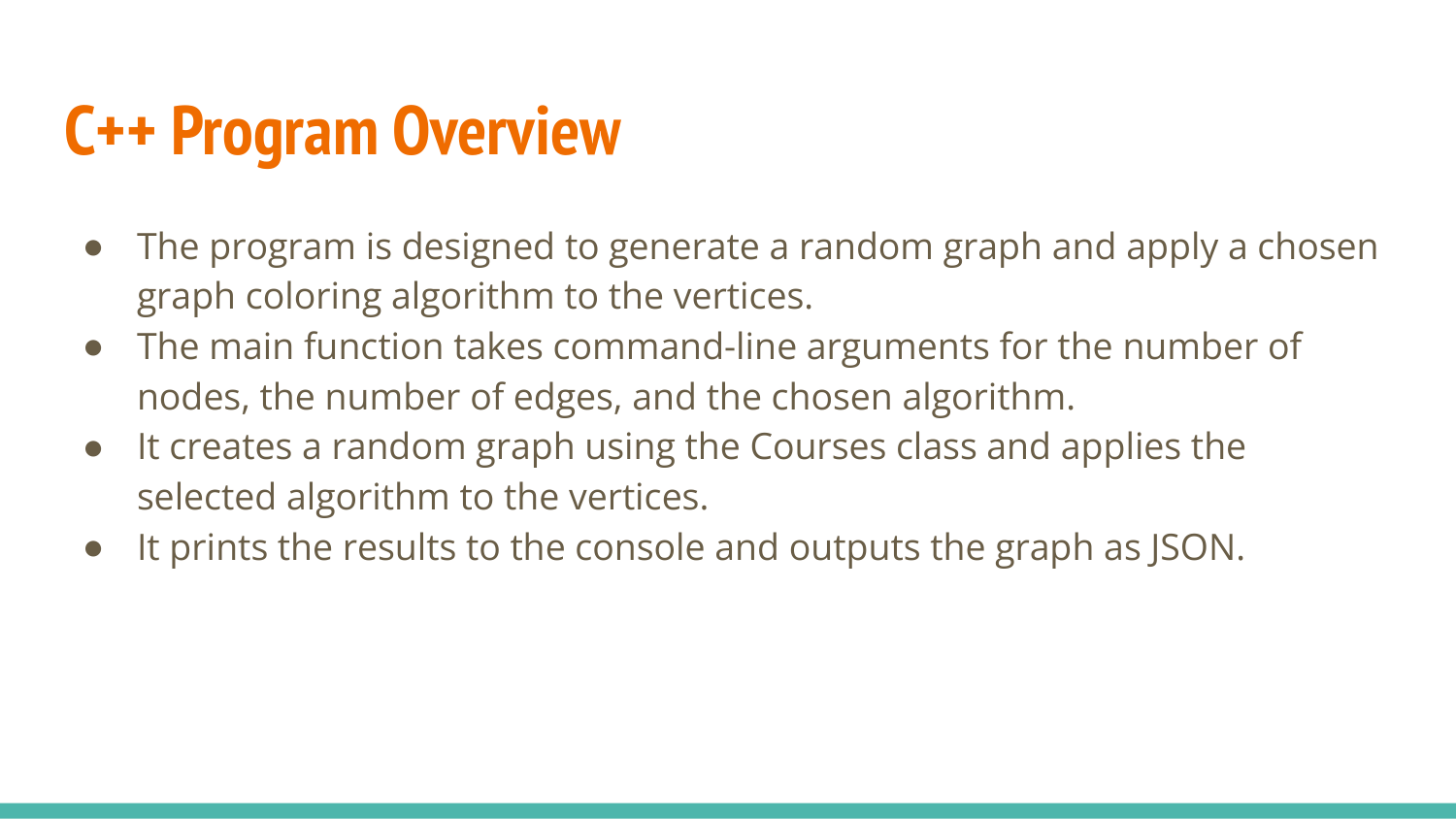

# C++ Program Overview
The program is designed to generate a random graph and apply a chosen graph coloring algorithm to the vertices.
The main function takes command-line arguments for the number of nodes, the number of edges, and the chosen algorithm.
It creates a random graph using the Courses class and applies the selected algorithm to the vertices.
It prints the results to the console and outputs the graph as JSON.